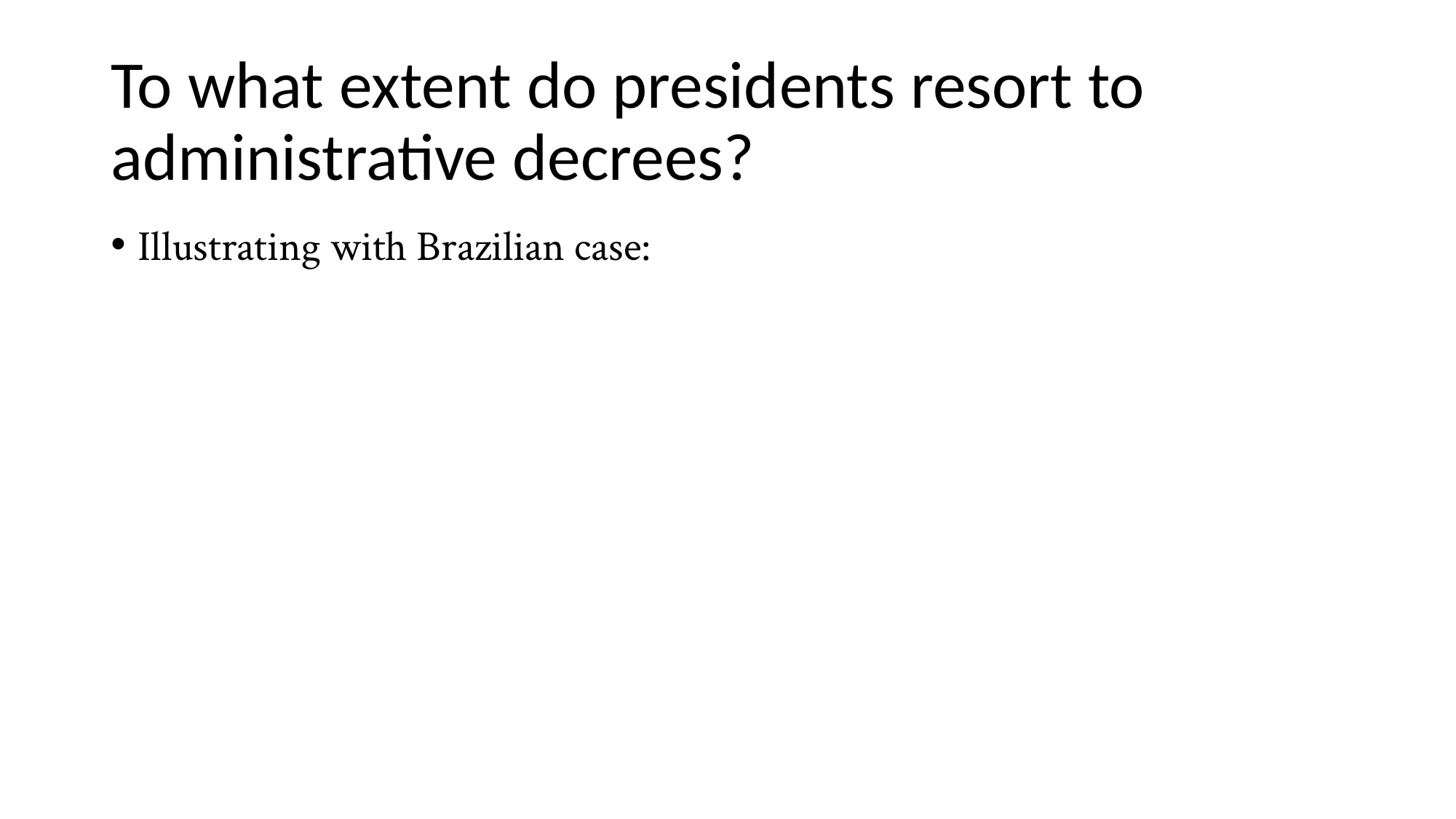

# To what extent do presidents resort to administrative decrees?
Illustrating with Brazilian case: